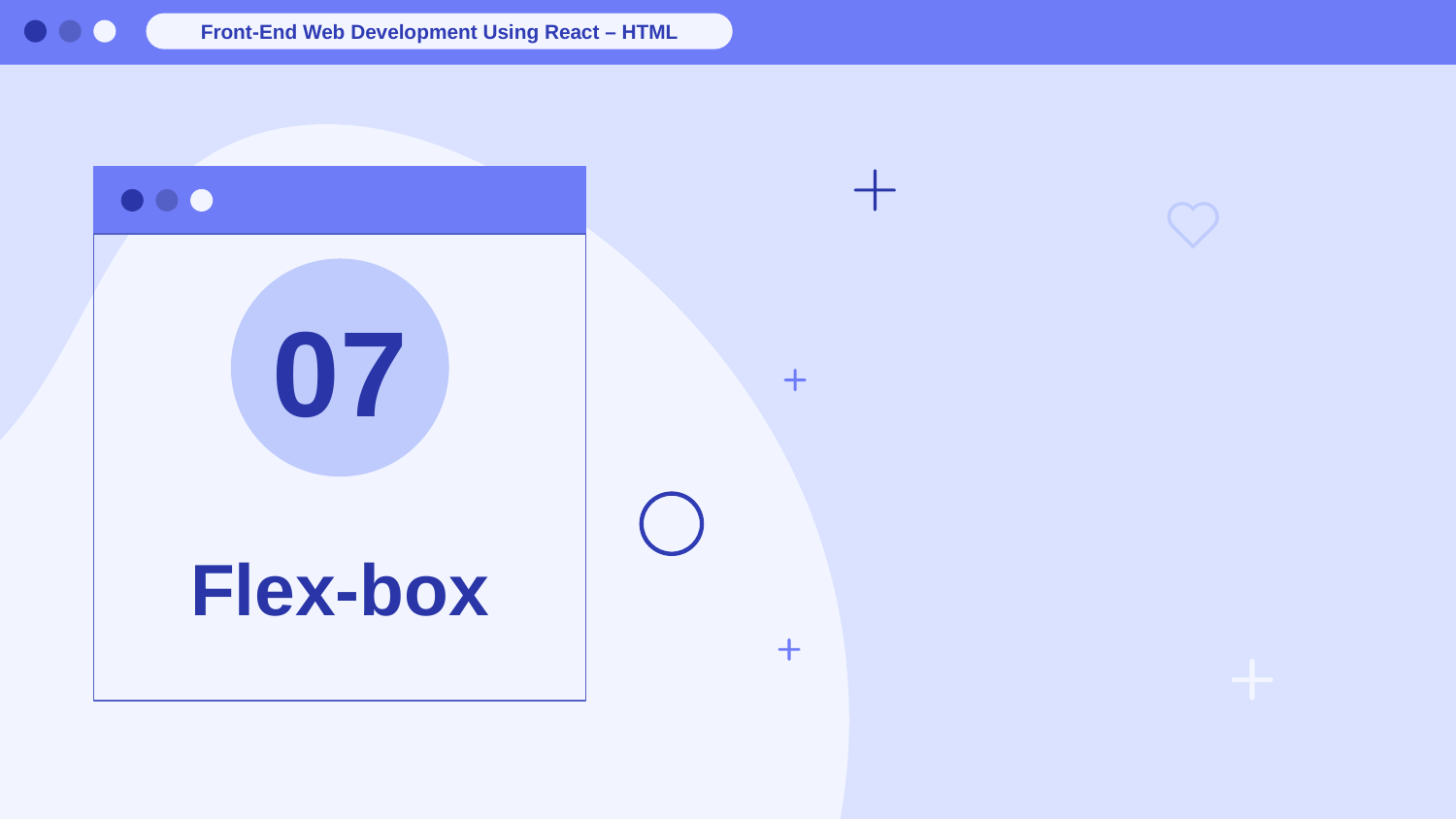

Front-End Web Development Using React – HTML

07
# Flex-box